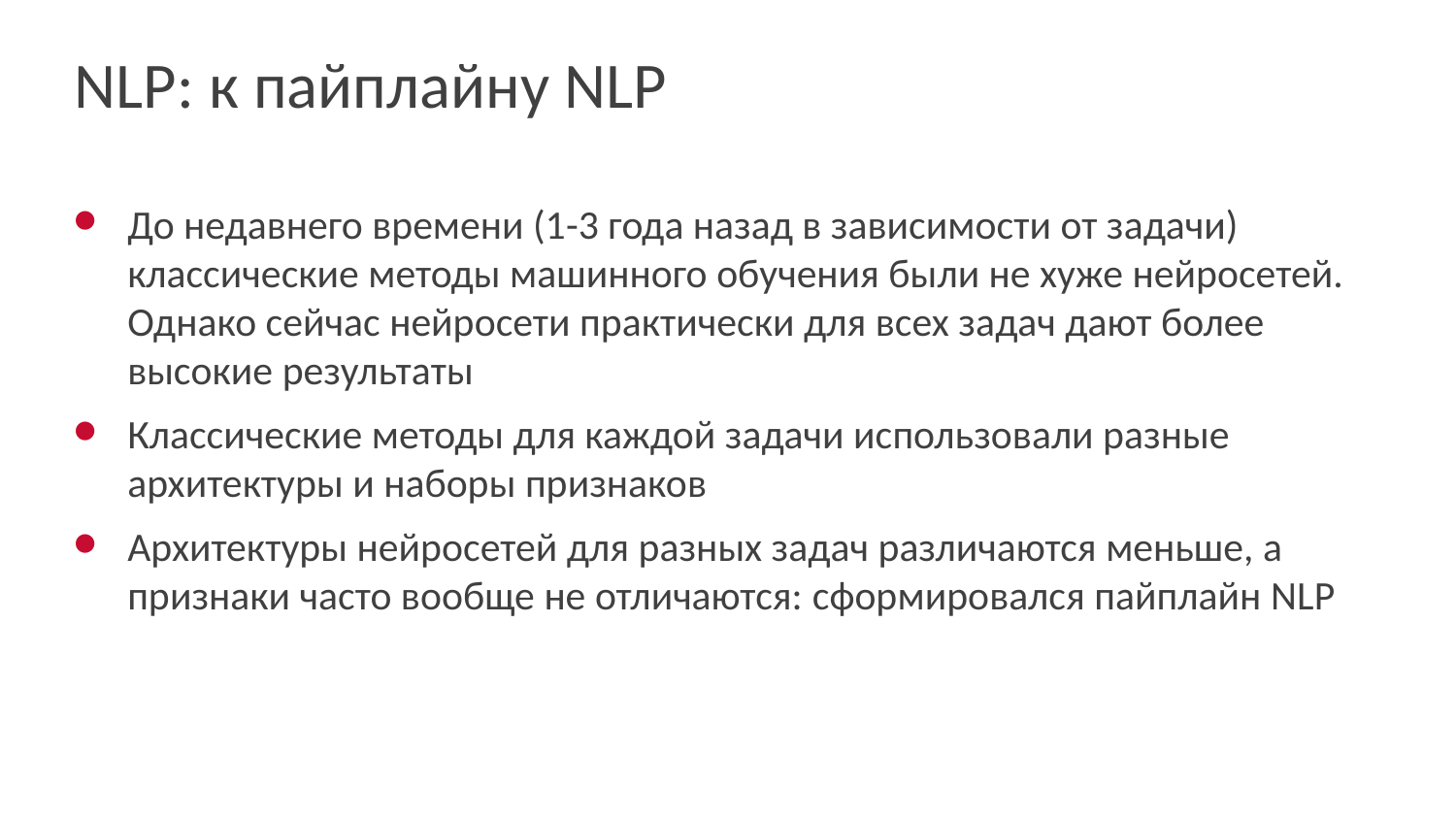

# NLP: к пайплайну NLP
До недавнего времени (1-3 года назад в зависимости от задачи) классические методы машинного обучения были не хуже нейросетей. Однако сейчас нейросети практически для всех задач дают более высокие результаты
Классические методы для каждой задачи использовали разные архитектуры и наборы признаков
Архитектуры нейросетей для разных задач различаются меньше, а признаки часто вообще не отличаются: сформировался пайплайн NLP
12